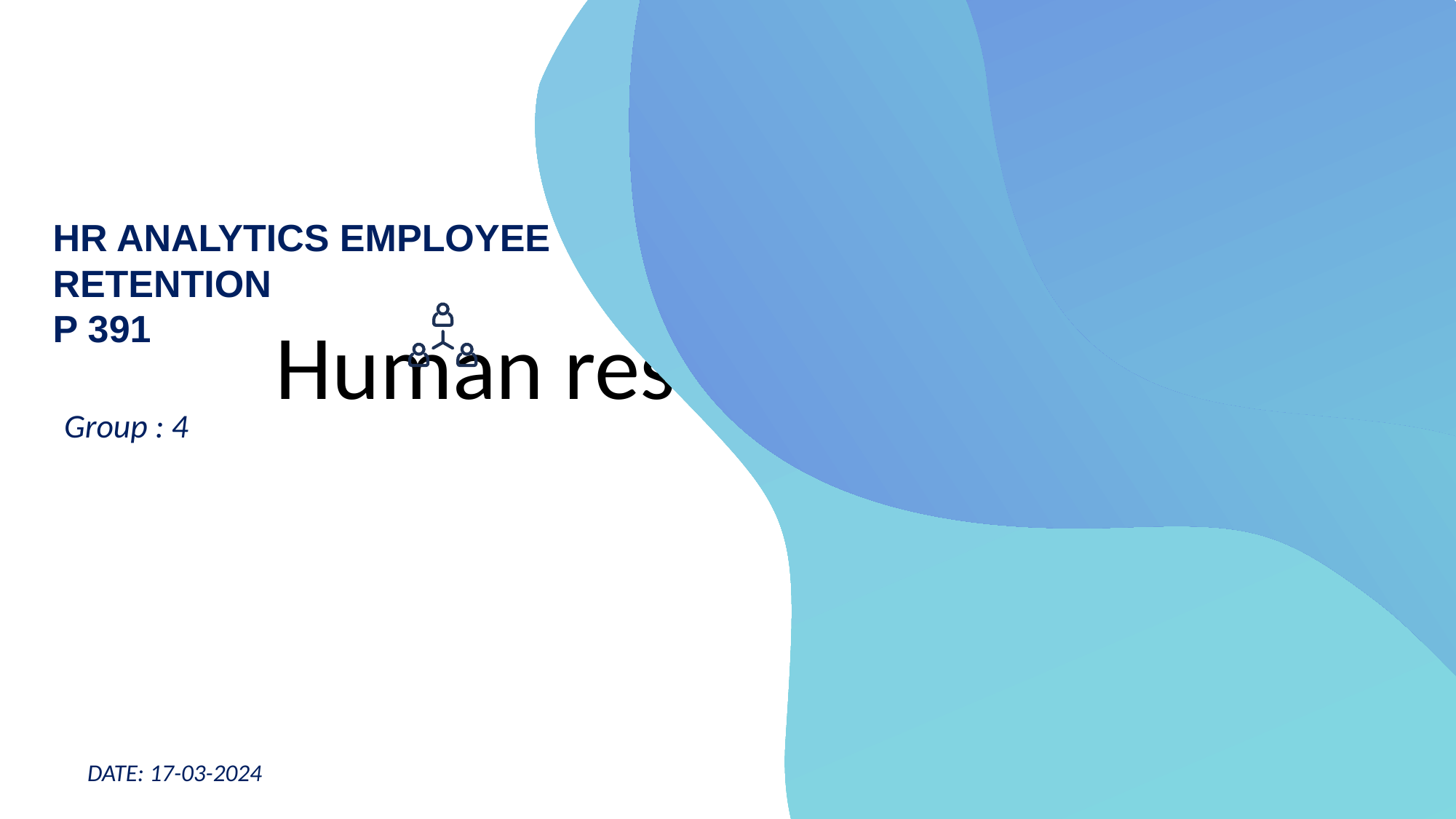

# Human resources slide 1
HR ANALYTICS EMPLOYEE RETENTION
P 391

Group : 4
DATE: 17-03-2024